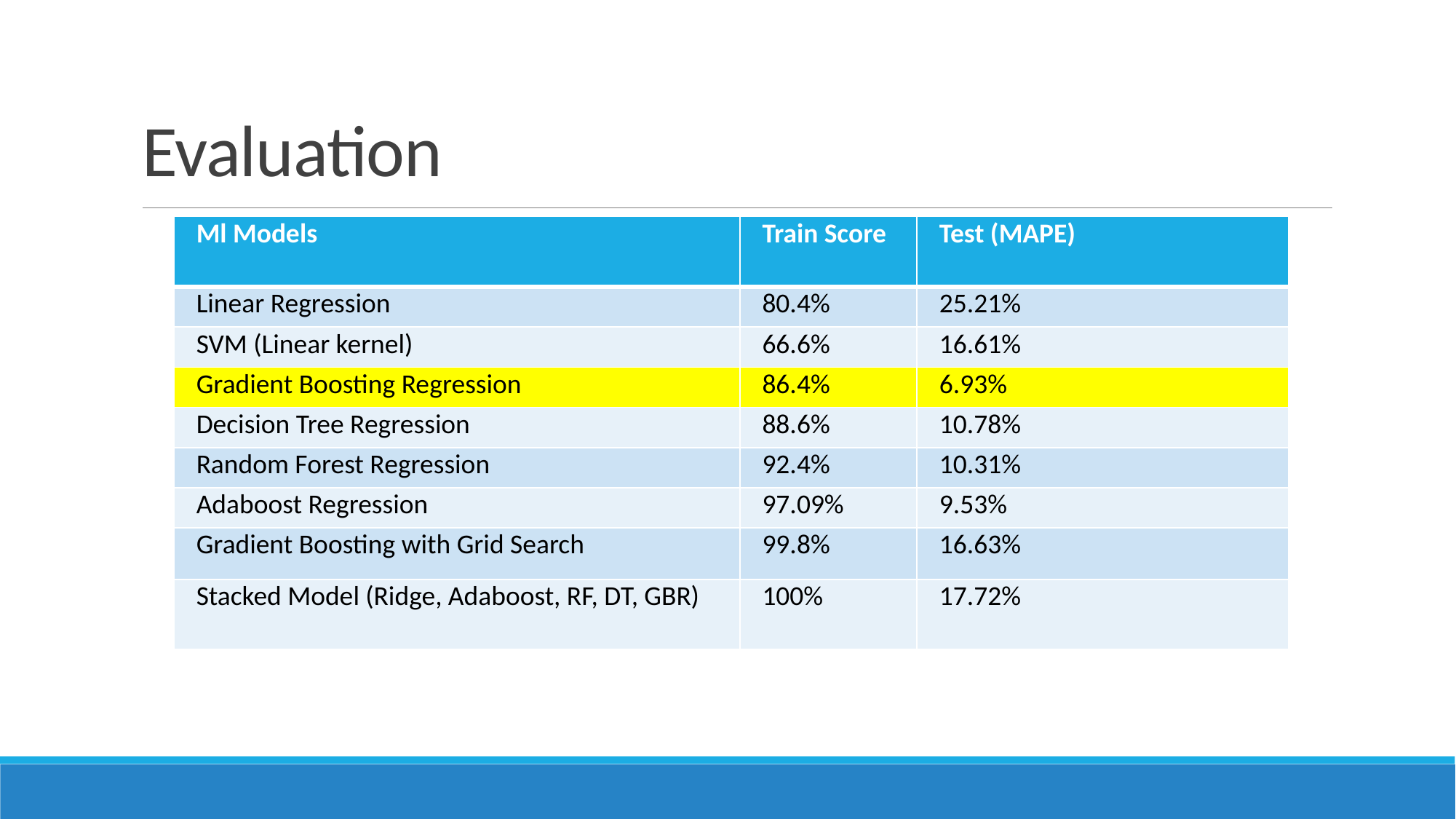

# Evaluation
| Ml Models | Train Score | Test (MAPE) |
| --- | --- | --- |
| Linear Regression | 80.4% | 25.21% |
| SVM (Linear kernel) | 66.6% | 16.61% |
| Gradient Boosting Regression | 86.4% | 6.93% |
| Decision Tree Regression | 88.6% | 10.78% |
| Random Forest Regression | 92.4% | 10.31% |
| Adaboost Regression | 97.09% | 9.53% |
| Gradient Boosting with Grid Search | 99.8% | 16.63% |
| Stacked Model (Ridge, Adaboost, RF, DT, GBR) | 100% | 17.72% |